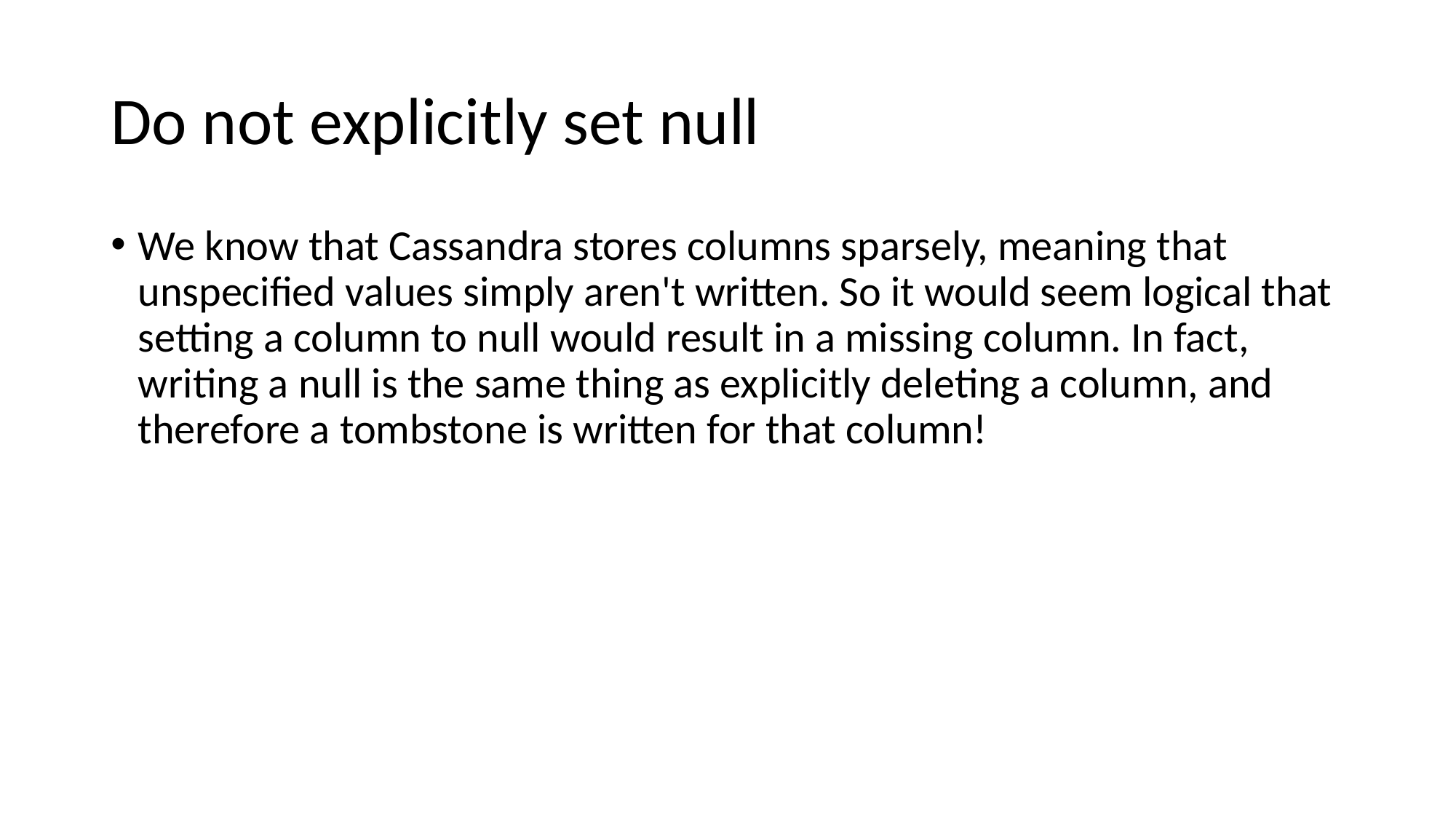

# Do not explicitly set null
We know that Cassandra stores columns sparsely, meaning that unspecified values simply aren't written. So it would seem logical that setting a column to null would result in a missing column. In fact, writing a null is the same thing as explicitly deleting a column, and therefore a tombstone is written for that column!